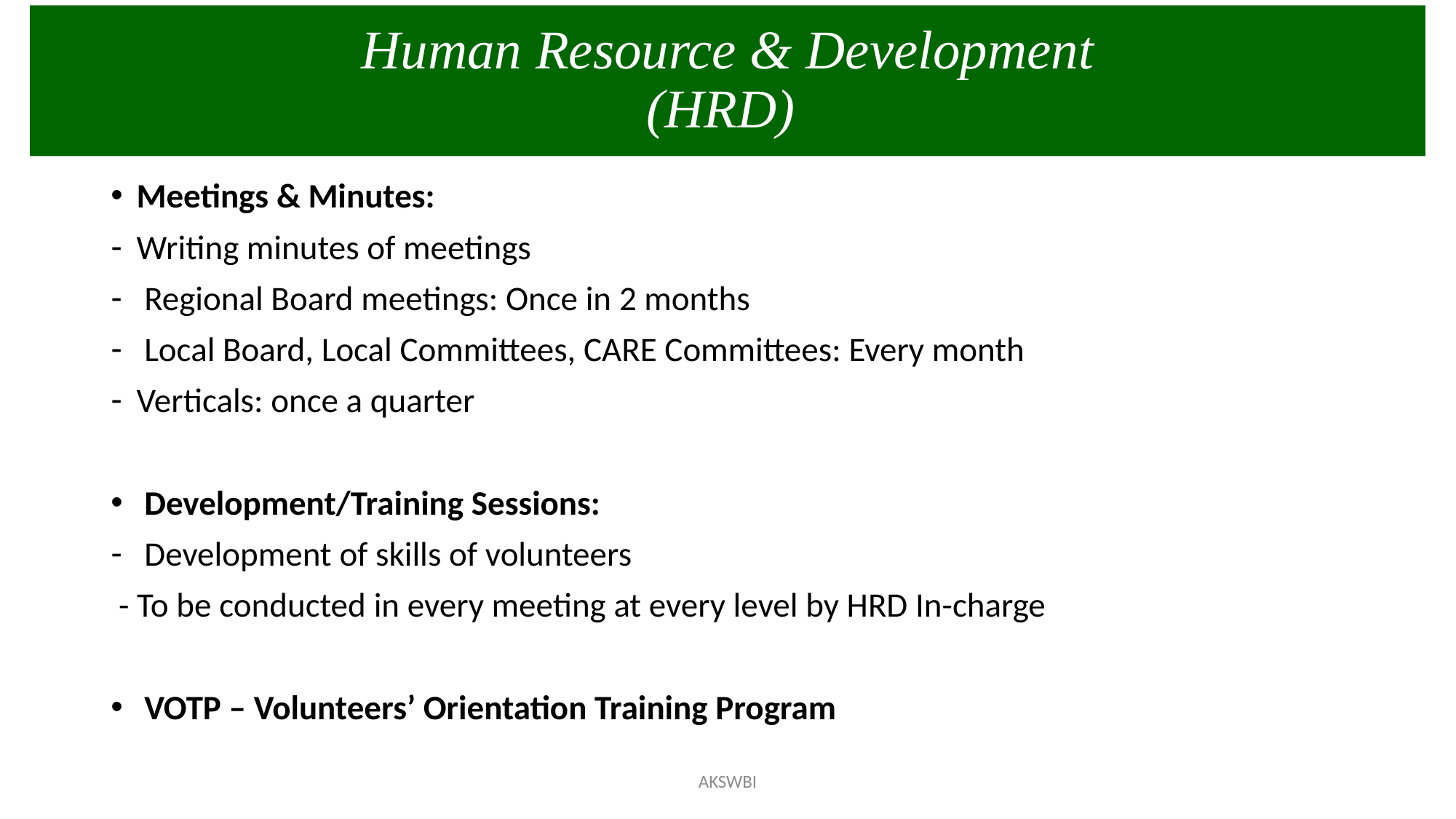

Human Resource & Development
(HRD)
Meetings & Minutes:
Writing minutes of meetings
 Regional Board meetings: Once in 2 months
 Local Board, Local Committees, CARE Committees: Every month
Verticals: once a quarter

 Development/Training Sessions:
 Development of skills of volunteers
 - To be conducted in every meeting at every level by HRD In-charge

 VOTP – Volunteers’ Orientation Training Program

AKSWBI